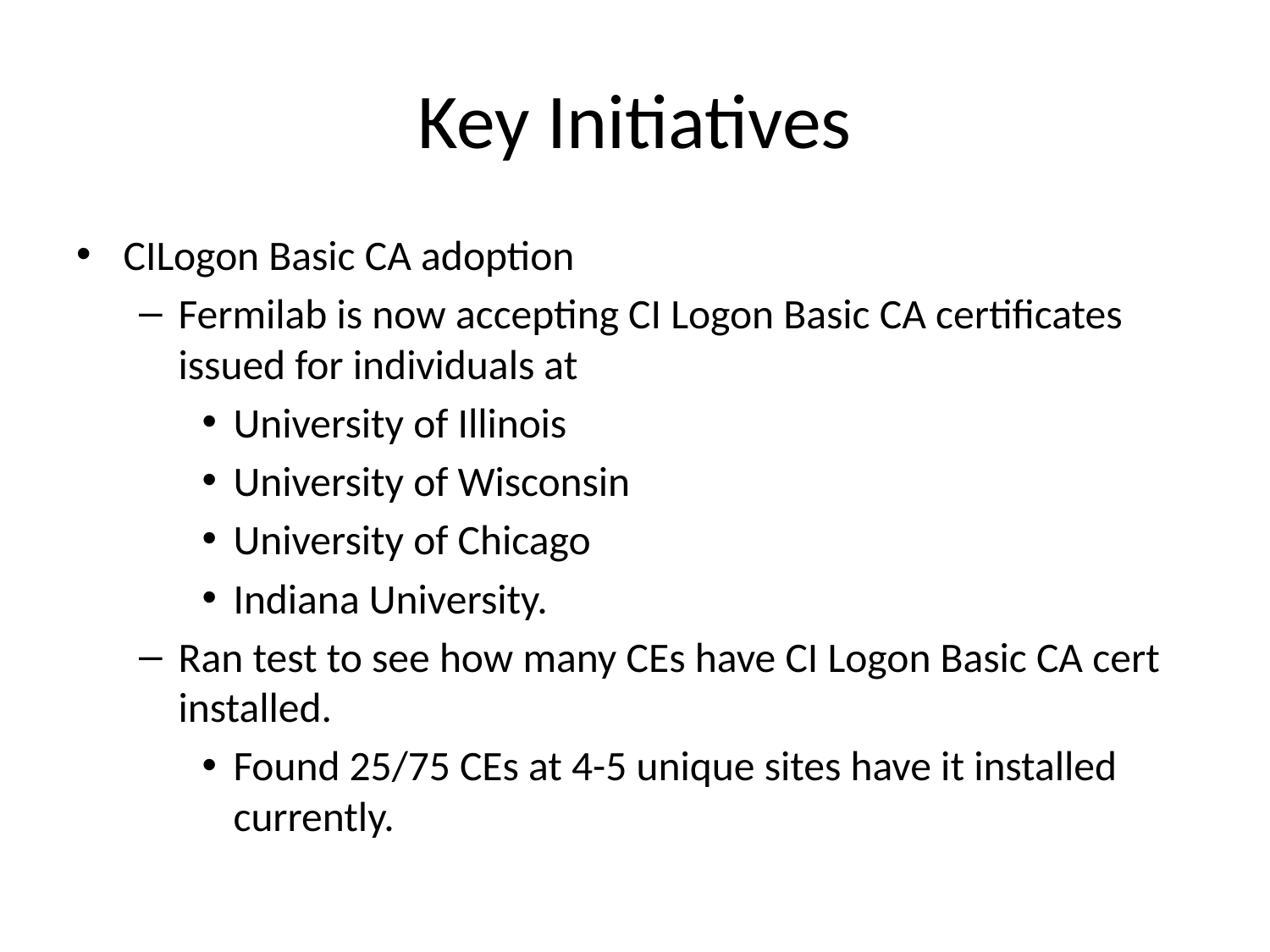

# Key Initiatives
CILogon Basic CA adoption
Fermilab is now accepting CI Logon Basic CA certificates issued for individuals at
University of Illinois
University of Wisconsin
University of Chicago
Indiana University.
Ran test to see how many CEs have CI Logon Basic CA cert installed.
Found 25/75 CEs at 4-5 unique sites have it installed currently.